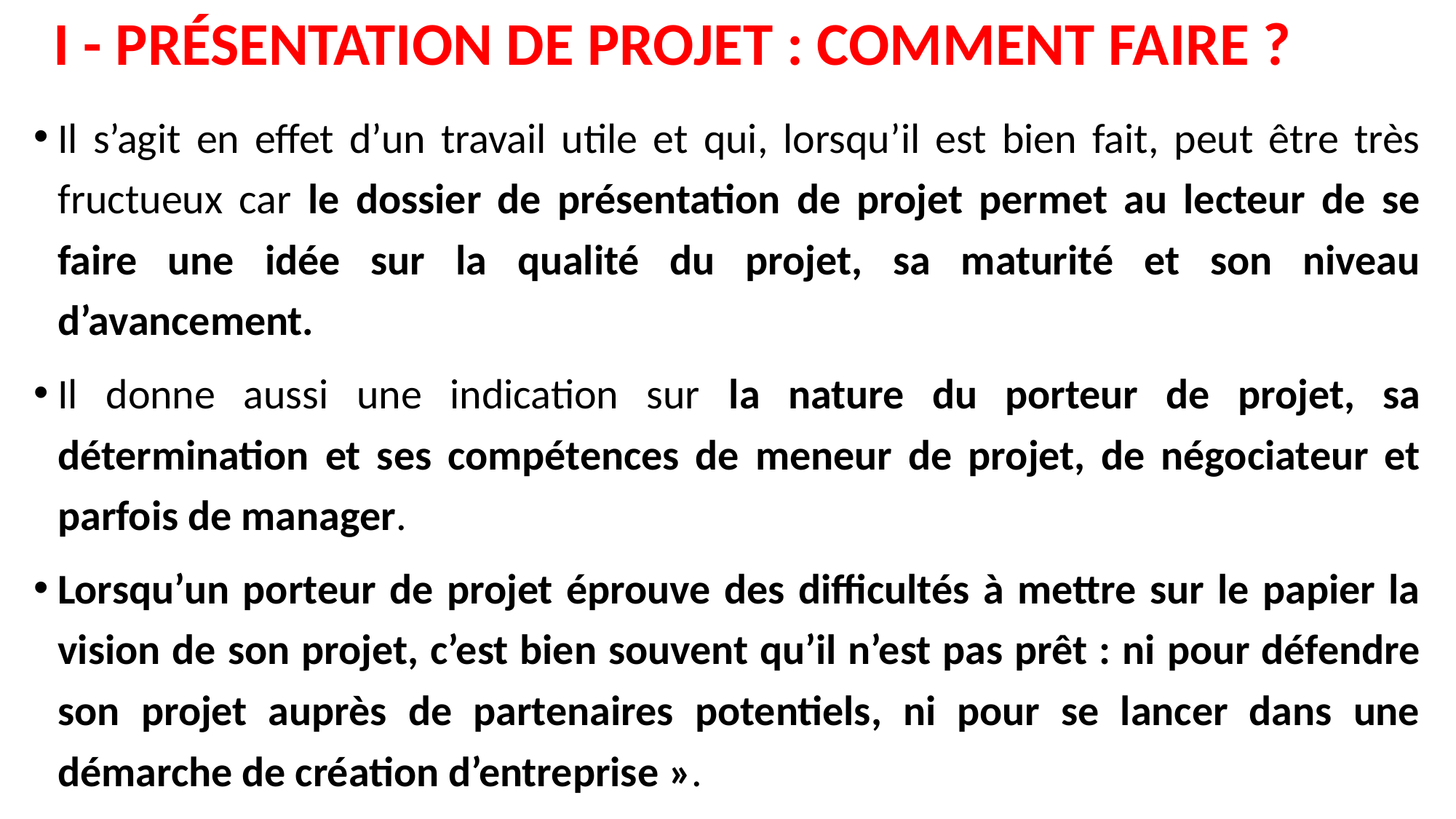

# I - Présentation de projet : comment faire ?
Il s’agit en effet d’un travail utile et qui, lorsqu’il est bien fait, peut être très fructueux car le dossier de présentation de projet permet au lecteur de se faire une idée sur la qualité du projet, sa maturité et son niveau d’avancement.
Il donne aussi une indication sur la nature du porteur de projet, sa détermination et ses compétences de meneur de projet, de négociateur et parfois de manager.
Lorsqu’un porteur de projet éprouve des difficultés à mettre sur le papier la vision de son projet, c’est bien souvent qu’il n’est pas prêt : ni pour défendre son projet auprès de partenaires potentiels, ni pour se lancer dans une démarche de création d’entreprise ».